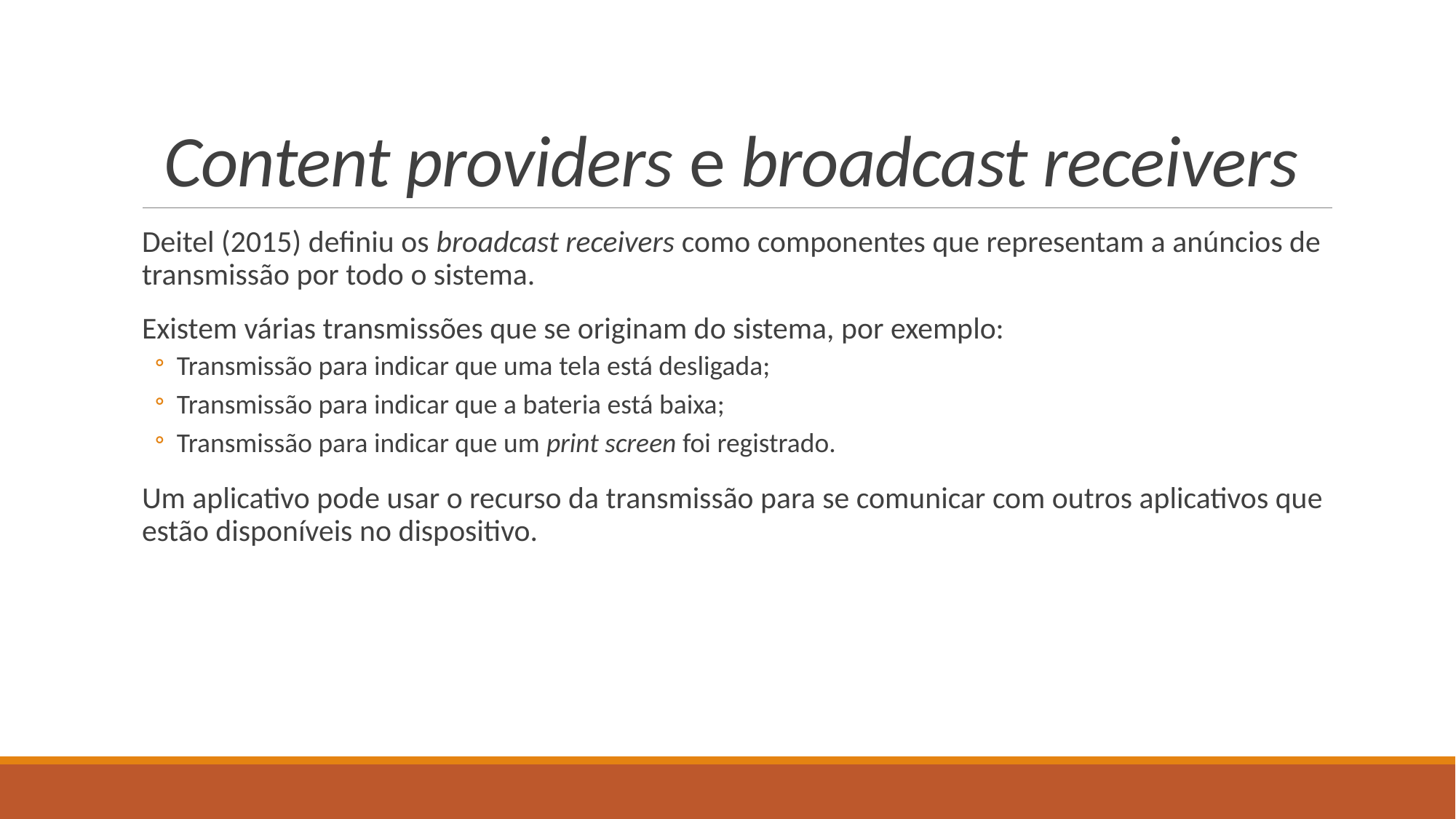

# Content providers e broadcast receivers
Deitel (2015) definiu os broadcast receivers como componentes que representam a anúncios de transmissão por todo o sistema.
Existem várias transmissões que se originam do sistema, por exemplo:
Transmissão para indicar que uma tela está desligada;
Transmissão para indicar que a bateria está baixa;
Transmissão para indicar que um print screen foi registrado.
Um aplicativo pode usar o recurso da transmissão para se comunicar com outros aplicativos que estão disponíveis no dispositivo.